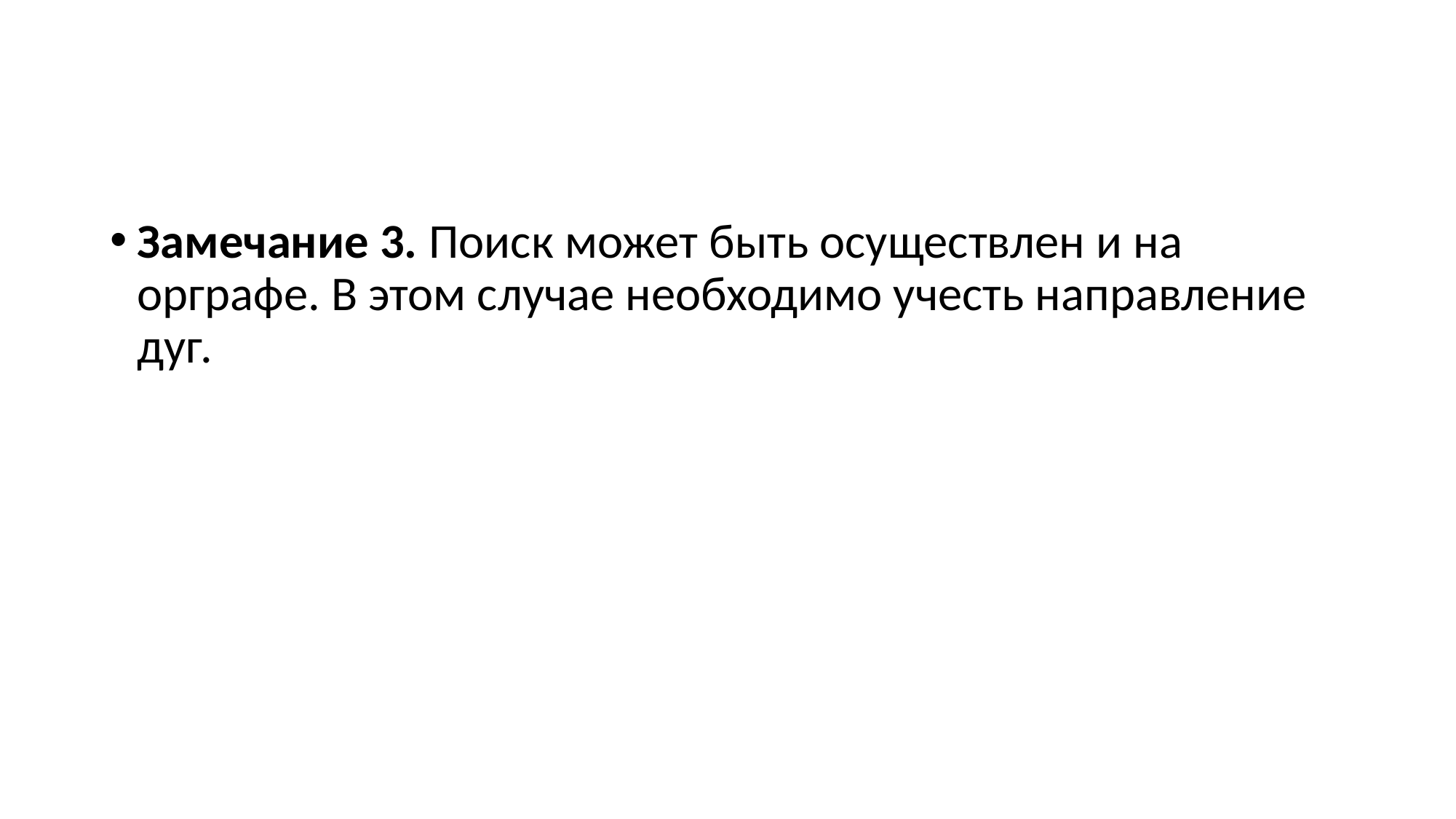

#
Замечание 3. Поиск может быть осуществлен и на орграфе. В этом случае необходимо учесть направление дуг.